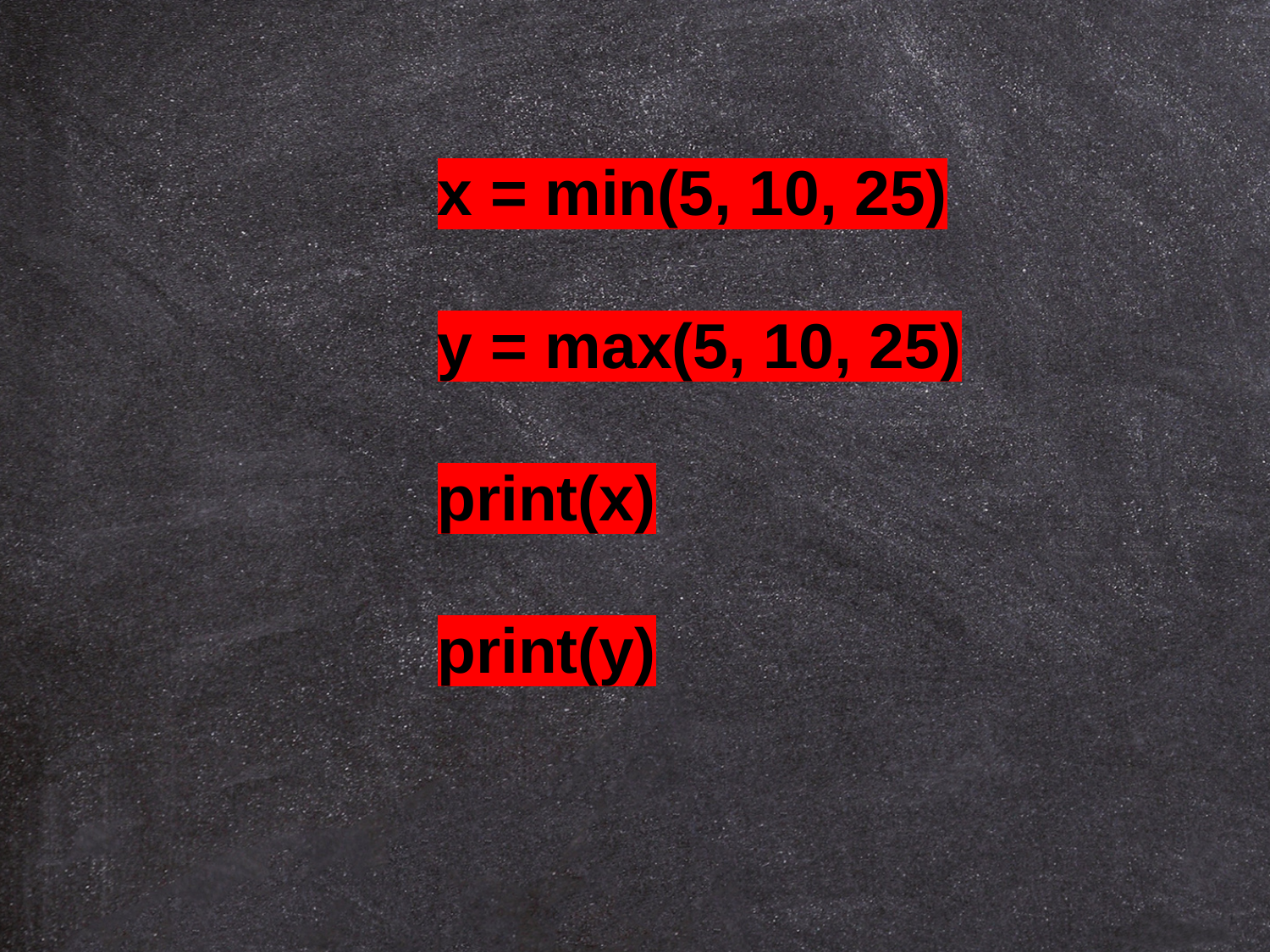

x = min(5, 10, 25)

y = max(5, 10, 25)

print(x)

print(y)